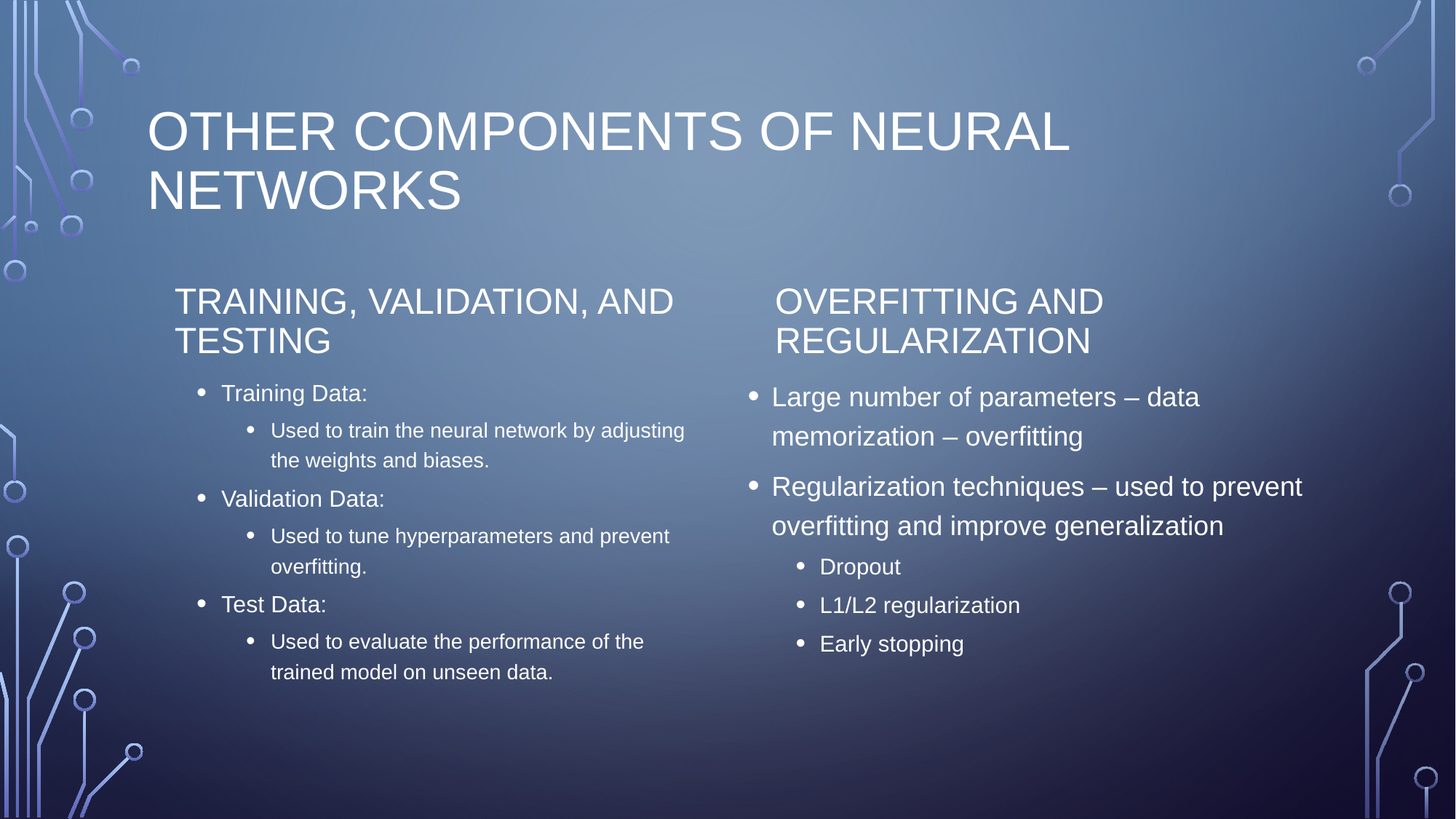

# Other components of Neural Networks
Overfitting and Regularization
Training, Validation, and Testing
Training Data:
Used to train the neural network by adjusting the weights and biases.
Validation Data:
Used to tune hyperparameters and prevent overfitting.
Test Data:
Used to evaluate the performance of the trained model on unseen data.
Large number of parameters – data memorization – overfitting
Regularization techniques – used to prevent overfitting and improve generalization
Dropout
L1/L2 regularization
Early stopping